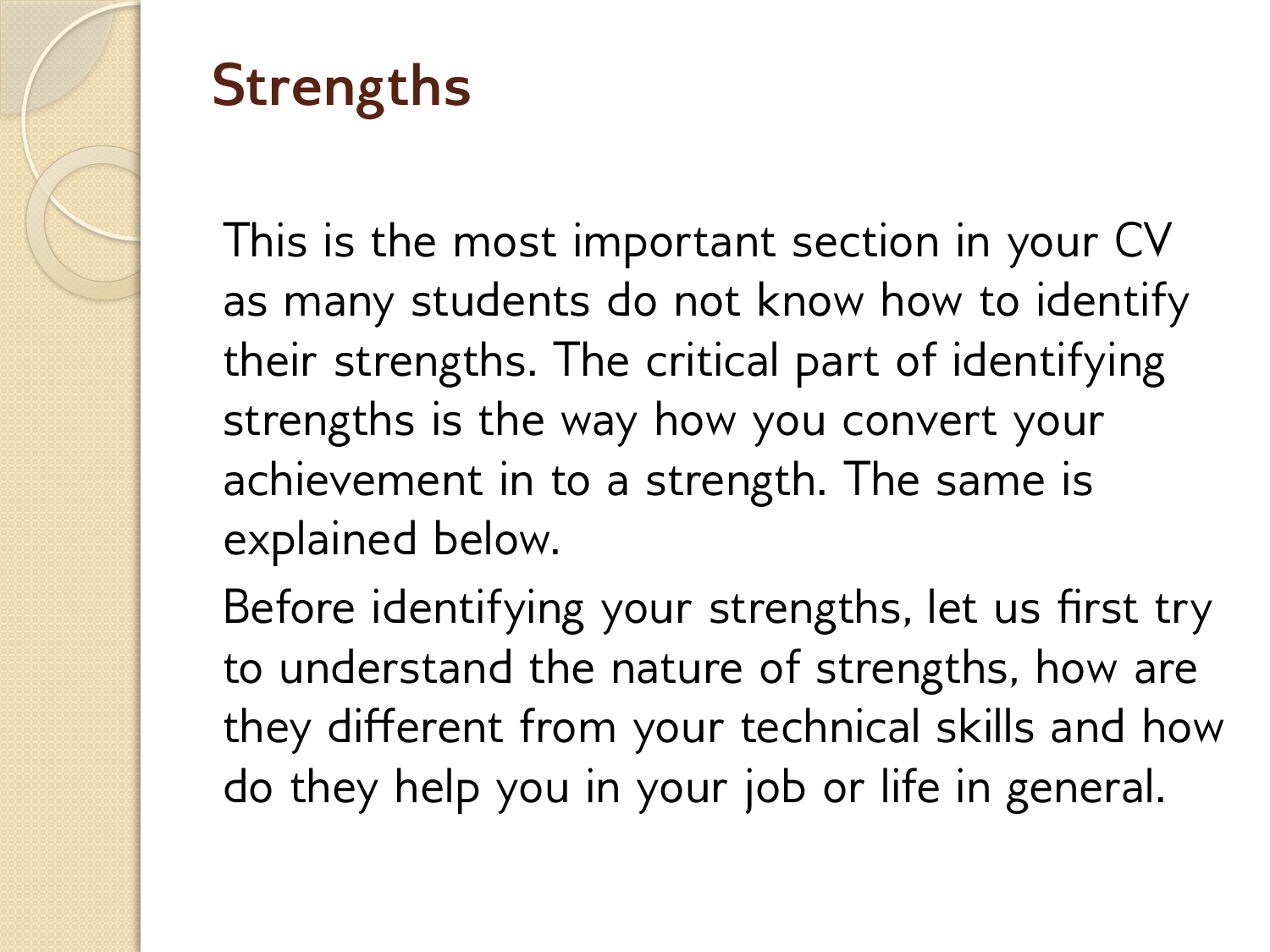

# Strengths
This is the most important section in your CV as many students do not know how to identify their strengths. The critical part of identifying strengths is the way how you convert your achievement in to a strength. The same is explained below.
Before identifying your strengths, let us first try to understand the nature of strengths, how are they different from your technical skills and how do they help you in your job or life in general.